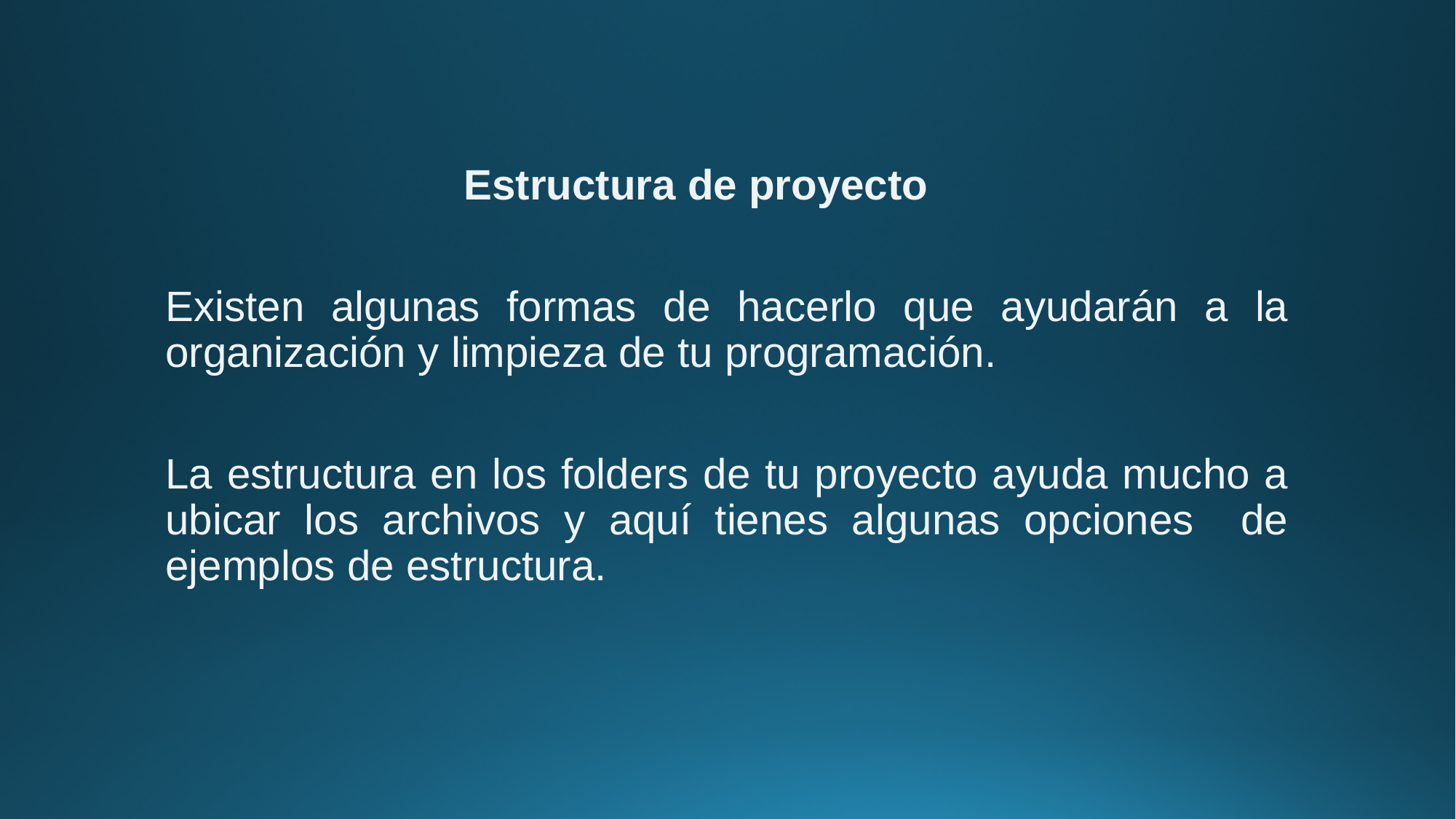

Estructura de proyecto

Existen algunas formas de hacerlo que ayudarán a la organización y limpieza de tu programación.

La estructura en los folders de tu proyecto ayuda mucho a ubicar los archivos y aquí tienes algunas opciones  de ejemplos de estructura.